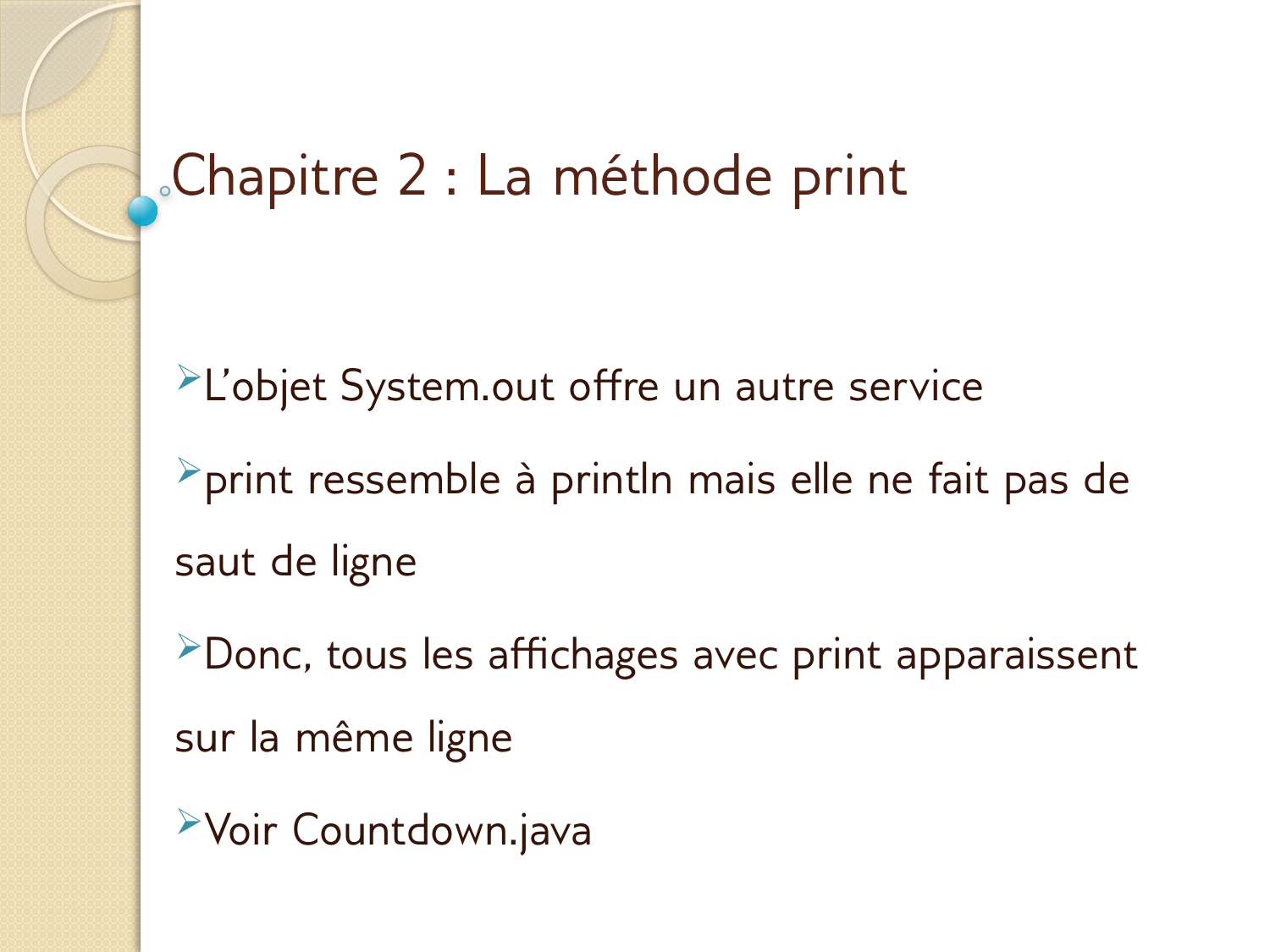

# Chapitre 2 : La méthode print
L’objet System.out offre un autre service
print ressemble à println mais elle ne fait pas de saut de ligne
Donc, tous les affichages avec print apparaissent sur la même ligne
Voir Countdown.java